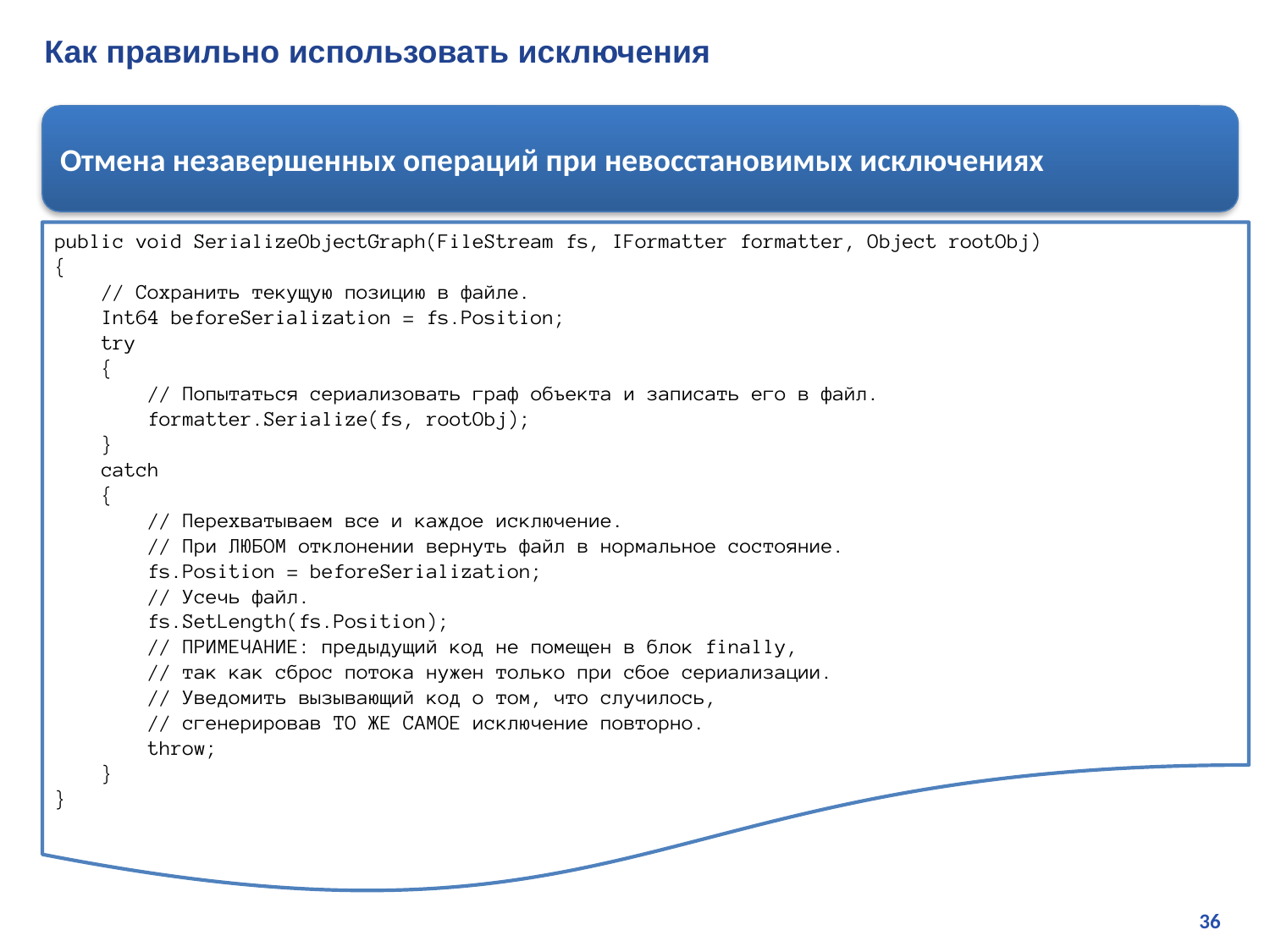

# Как правильно использовать исключения

Отмена незавершенных операций при невосстановимых исключениях

public void SerializeObjectGraph(FileStream fs, IFormatter formatter, Object rootObj)
{
    // Сохранить текущую позицию в файле.
    Int64 beforeSerialization = fs.Position;
    try
    {
        // Попытаться сериализовать граф объекта и записать его в файл.
        formatter.Serialize(fs, rootObj);
    }
    catch
    {
        // Перехватываем все и каждое исключение.
        // При ЛЮБОМ отклонении вернуть файл в нормальное состояние.
        fs.Position = beforeSerialization;
        // Усечь файл.
        fs.SetLength(fs.Position);
        // ПРИМЕЧАНИЕ: предыдущий код не помещен в блок finally,
        // так как сброс потока нужен только при сбое сериализации.
        // Уведомить вызывающий код о том, что случилось,
        // сгенерировав ТО ЖЕ САМОЕ исключение повторно.
        throw;
    }
}